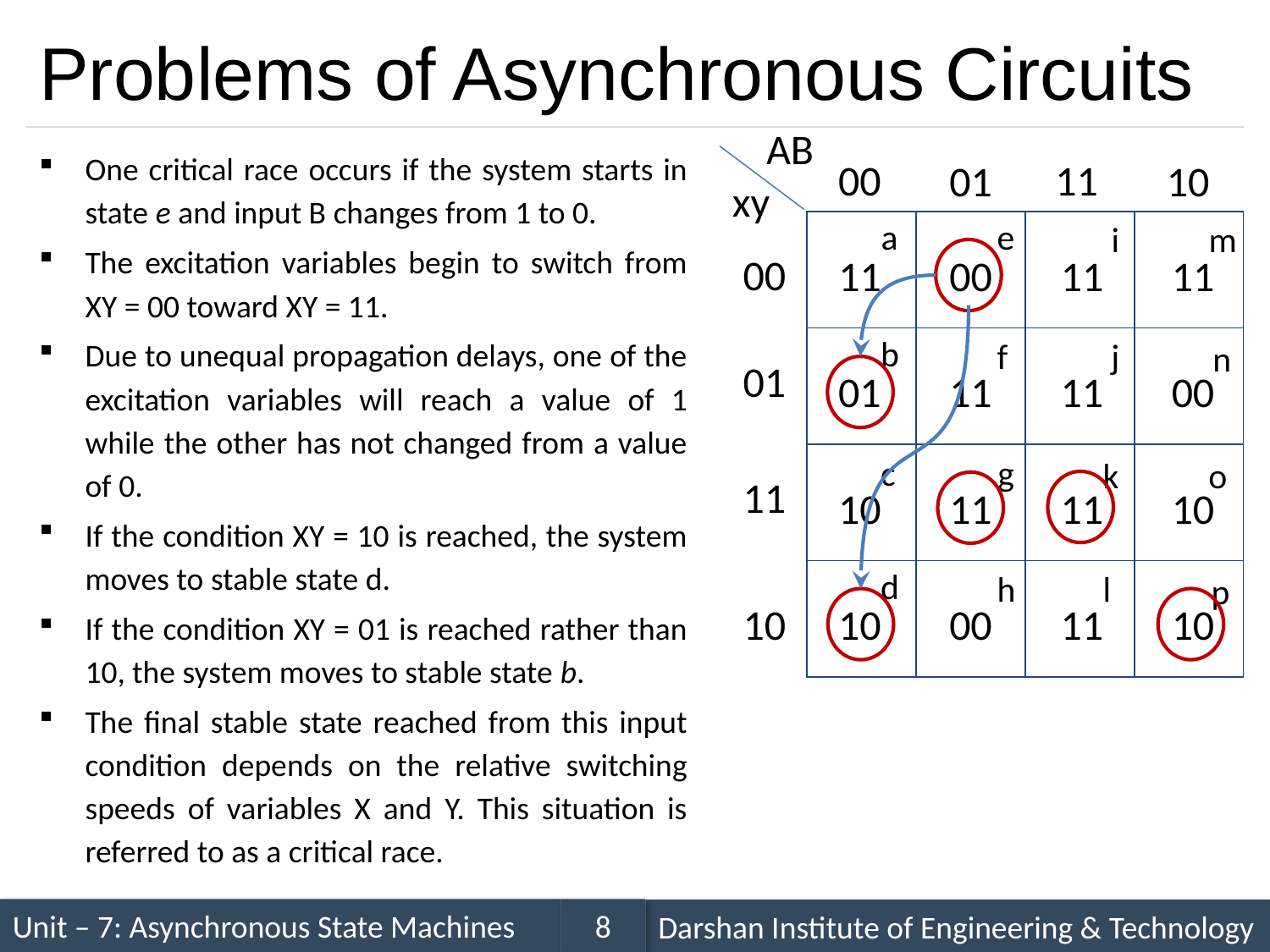

# Problems of Asynchronous Circuits
AB
00
11
01
10
xy
a
e
|  |  |  |  |
| --- | --- | --- | --- |
|  |  |  |  |
|  |  |  |  |
|  |  |  |  |
i
m
00
b
f
j
n
01
c
g
k
o
11
d
h
l
p
10
One critical race occurs if the system starts in state e and input B changes from 1 to 0.
The excitation variables begin to switch from XY = 00 toward XY = 11.
Due to unequal propagation delays, one of the excitation variables will reach a value of 1 while the other has not changed from a value of 0.
If the condition XY = 10 is reached, the system moves to stable state d.
If the condition XY = 01 is reached rather than 10, the system moves to stable state b.
The final stable state reached from this input condition depends on the relative switching speeds of variables X and Y. This situation is referred to as a critical race.

11
00
11
11

01
11
11
00

10
11
11
10

10
00
11
10